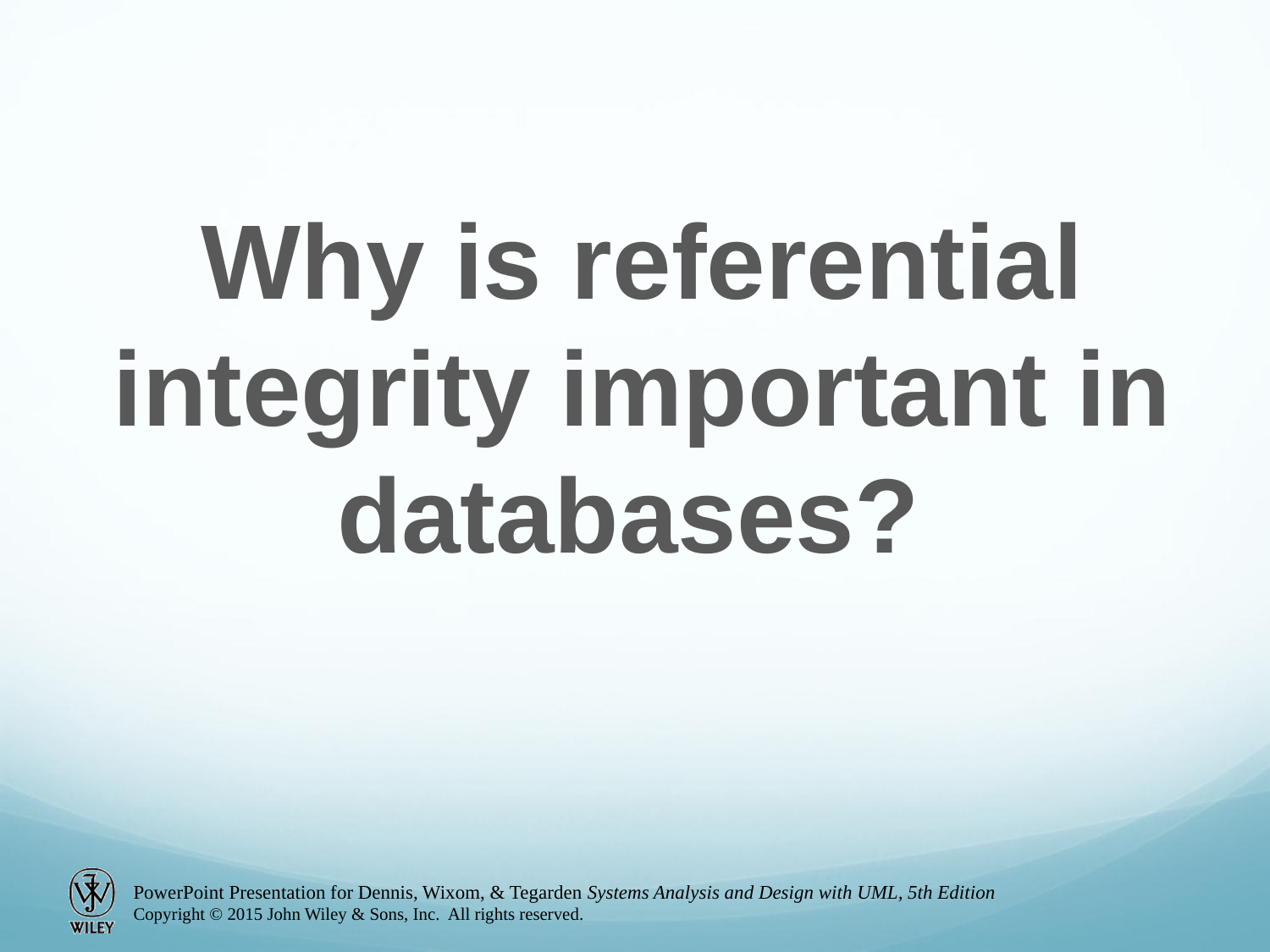

Why is referential integrity important in databases?